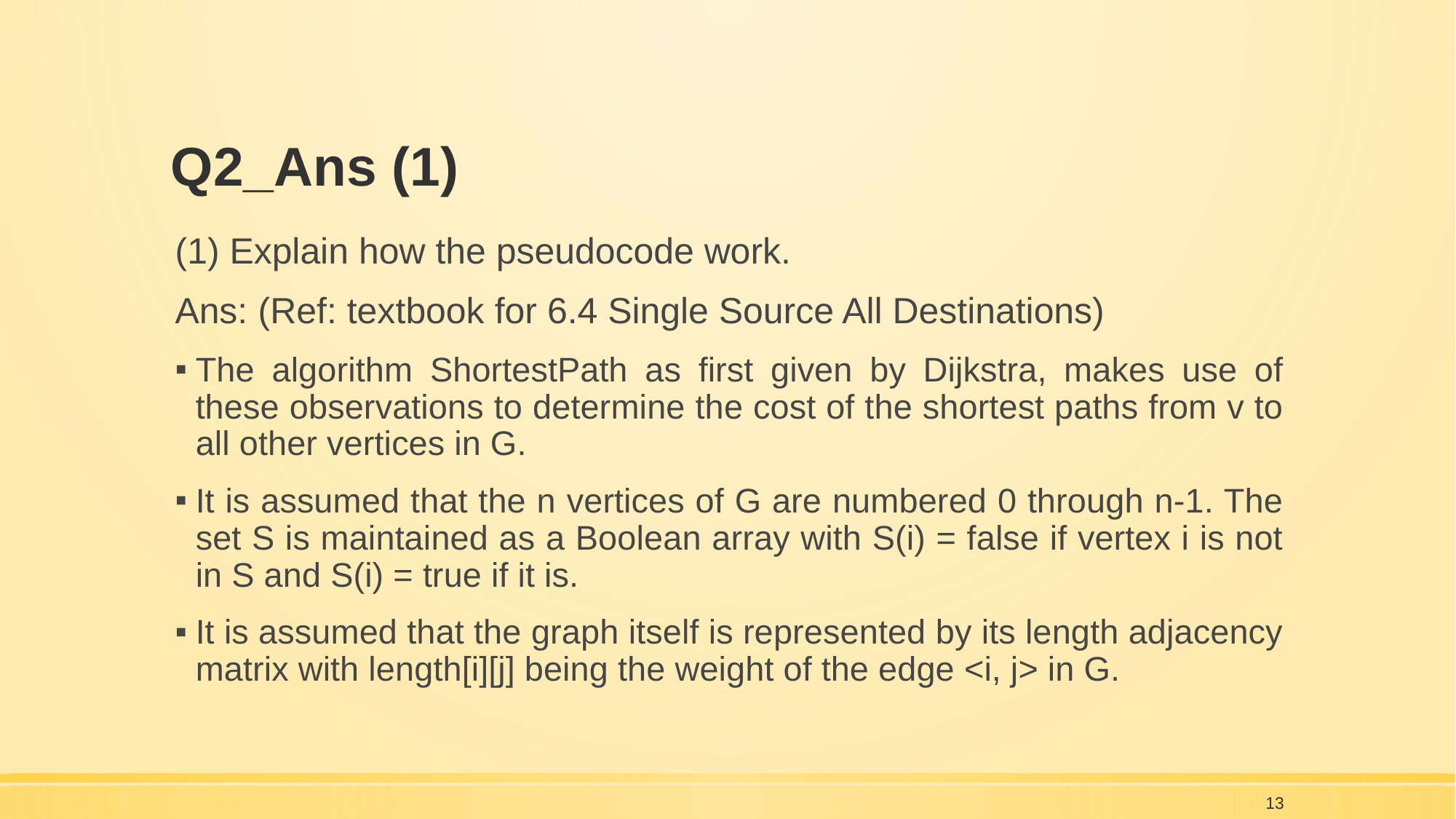

# Q2_Ans (1)
Explain how the pseudocode work.
Ans: (Ref: textbook for 6.4 Single Source All Destinations)
The algorithm ShortestPath as first given by Dijkstra, makes use of these observations to determine the cost of the shortest paths from v to all other vertices in G.
It is assumed that the n vertices of G are numbered 0 through n-1. The set S is maintained as a Boolean array with S(i) = false if vertex i is not in S and S(i) = true if it is.
It is assumed that the graph itself is represented by its length adjacency matrix with length[i][j] being the weight of the edge <i, j> in G.
13